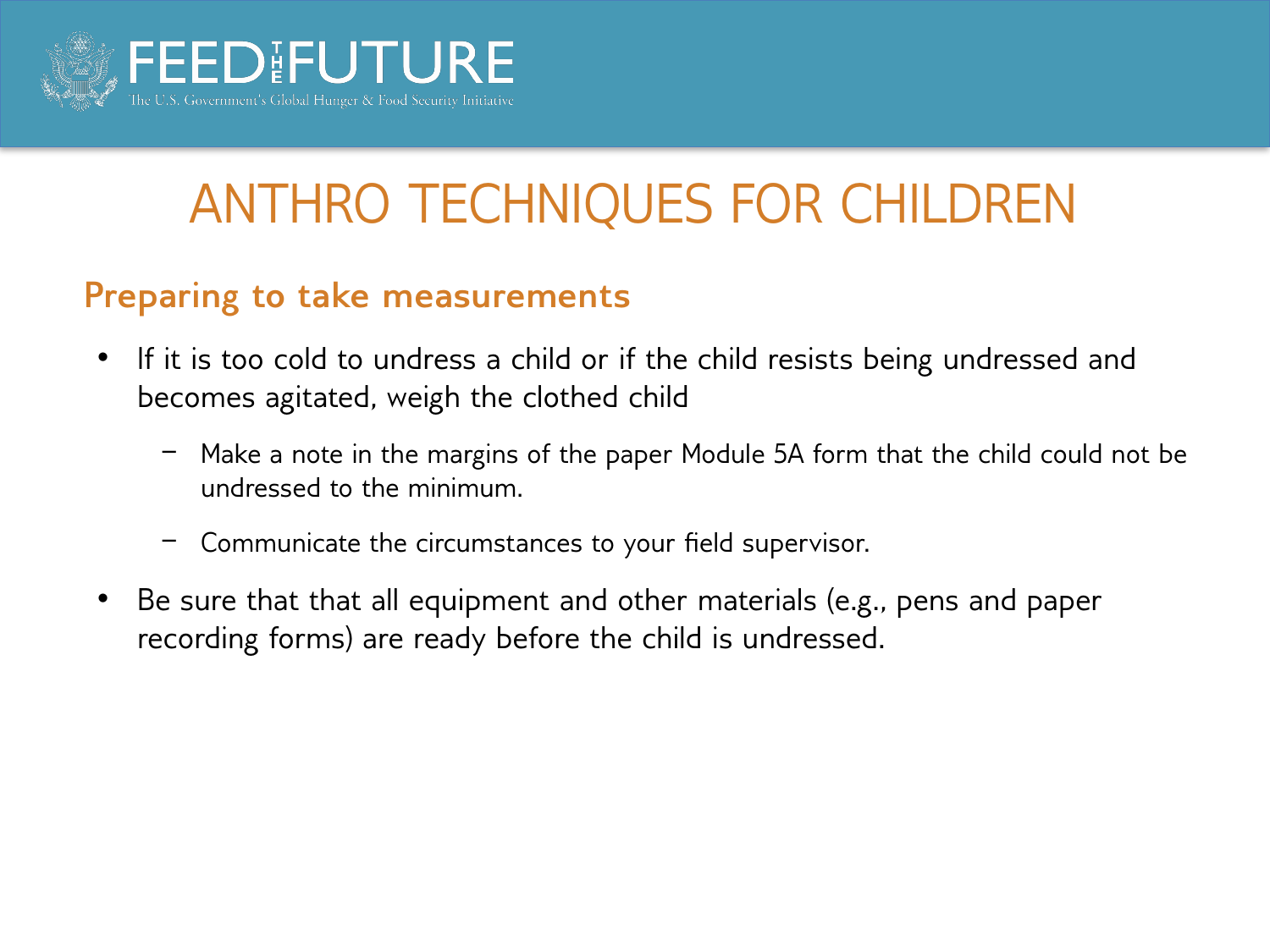

# ANTHRO TECHNIQUES FOR CHILDREN
Preparing to take measurements
If it is too cold to undress a child or if the child resists being undressed and becomes agitated, weigh the clothed child
Make a note in the margins of the paper Module 5A form that the child could not be undressed to the minimum.
Communicate the circumstances to your field supervisor.
Be sure that that all equipment and other materials (e.g., pens and paper recording forms) are ready before the child is undressed.